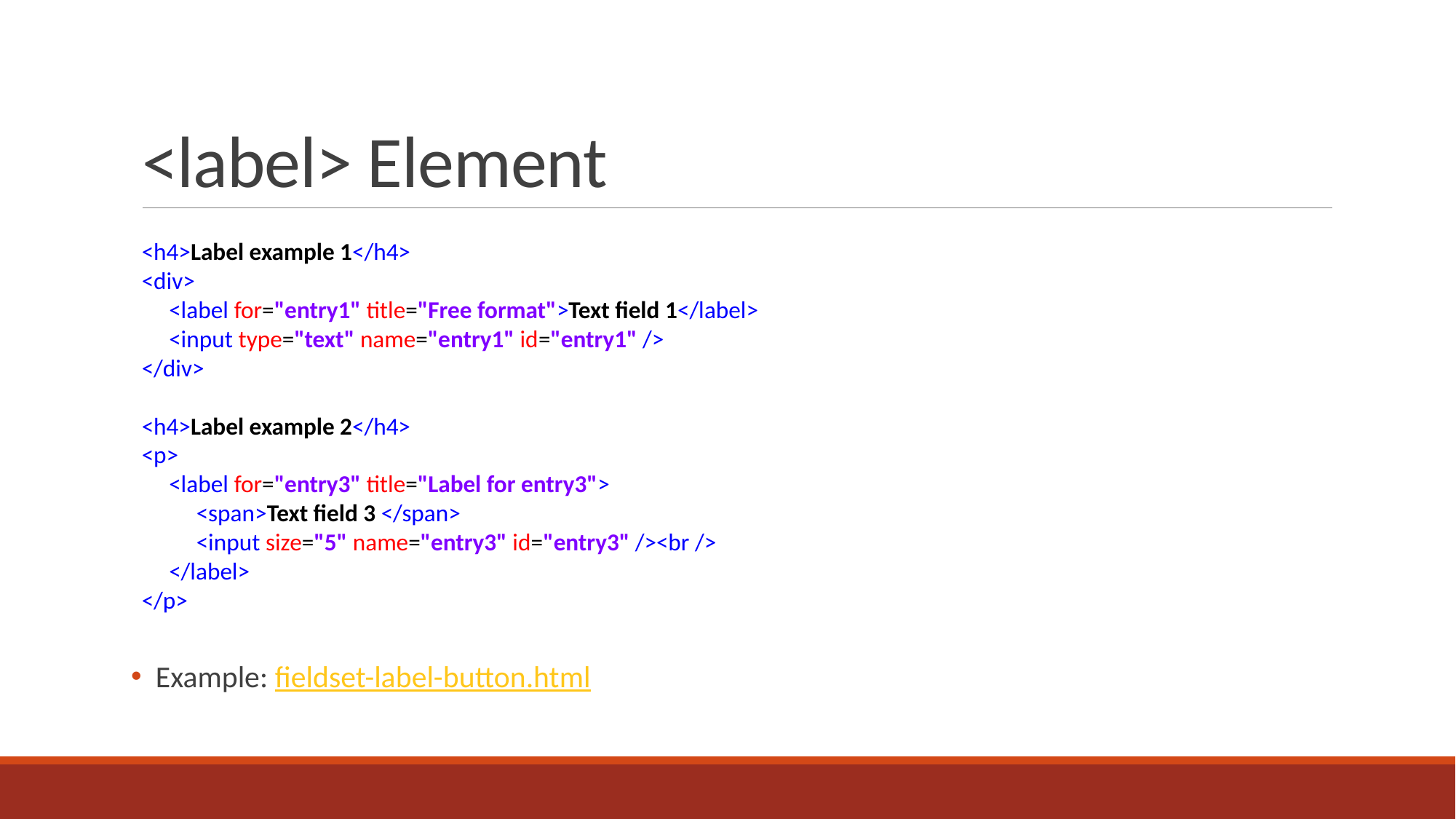

# <label> Element

  Example: fieldset-label-button.html

<h4>Label example 1</h4>
<div>
     <label for="entry1" title="Free format">Text field 1</label>
     <input type="text" name="entry1" id="entry1" />
</div>

<h4>Label example 2</h4>
<p>
     <label for="entry3" title="Label for entry3">
          <span>Text field 3 </span>
          <input size="5" name="entry3" id="entry3" /><br />
     </label>
</p>